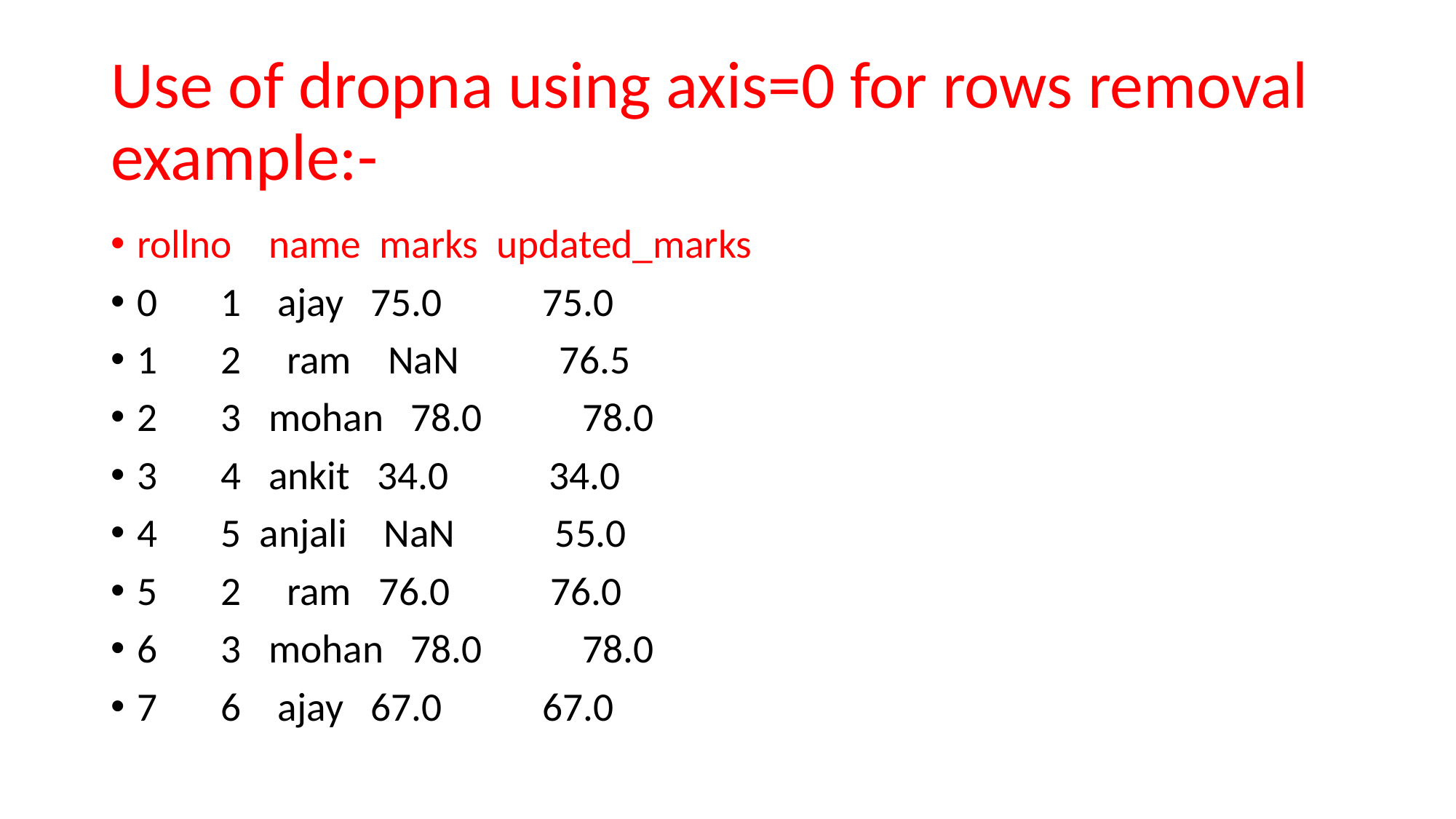

# Use of dropna using axis=0 for rows removal example:-
rollno    name  marks  updated_marks
0       1    ajay   75.0           75.0
1       2     ram    NaN           76.5
2       3   mohan   78.0           78.0
3       4   ankit   34.0           34.0
4       5  anjali    NaN           55.0
5       2     ram   76.0           76.0
6       3   mohan   78.0           78.0
7       6    ajay   67.0           67.0